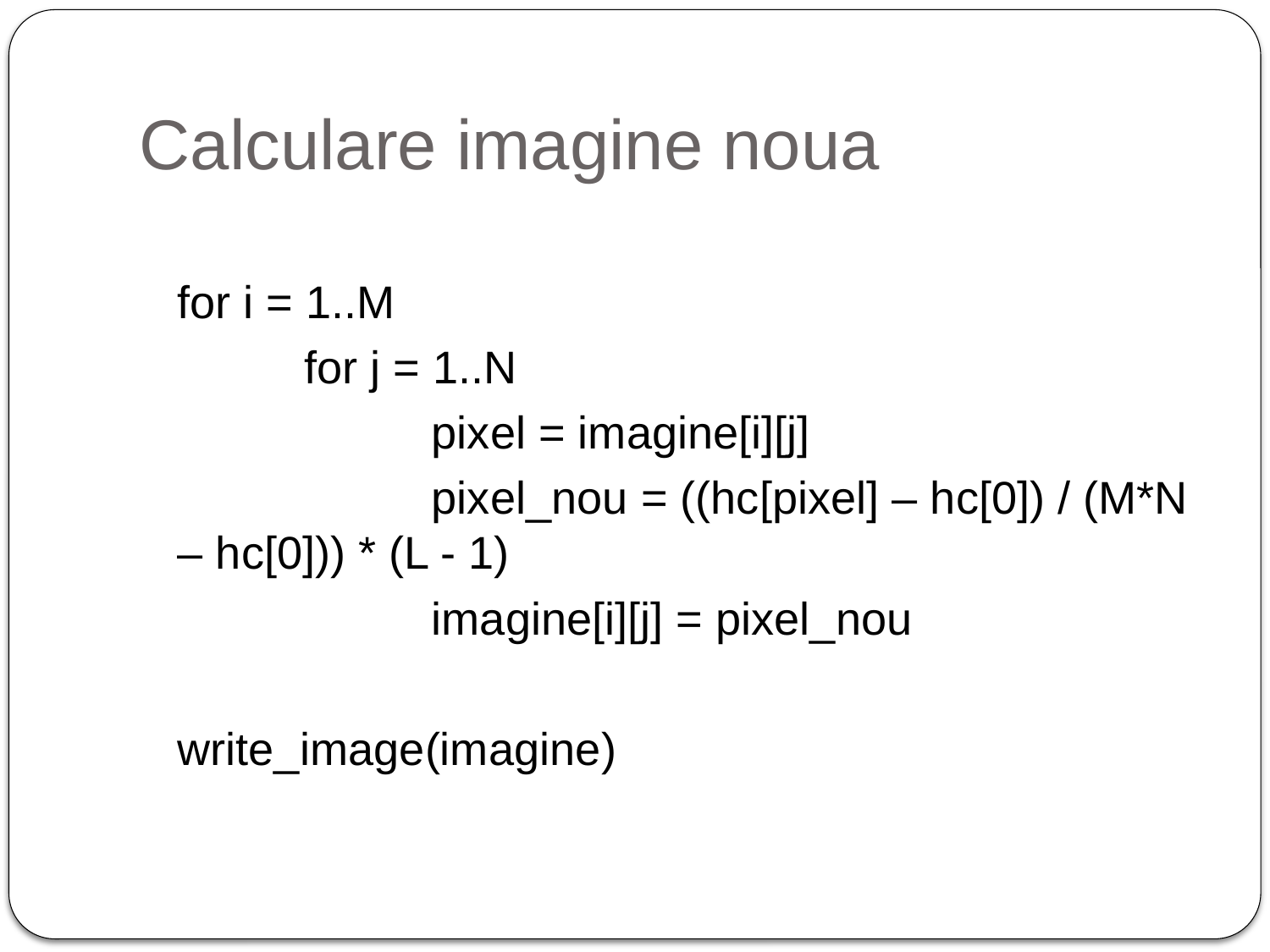

# Calculare imagine noua

	for i = 1..M
		for j = 1..N
			pixel = imagine[i][j]
			pixel_nou = ((hc[pixel] – hc[0]) / (M*N – hc[0])) * (L - 1)
			imagine[i][j] = pixel_nou

	write_image(imagine)